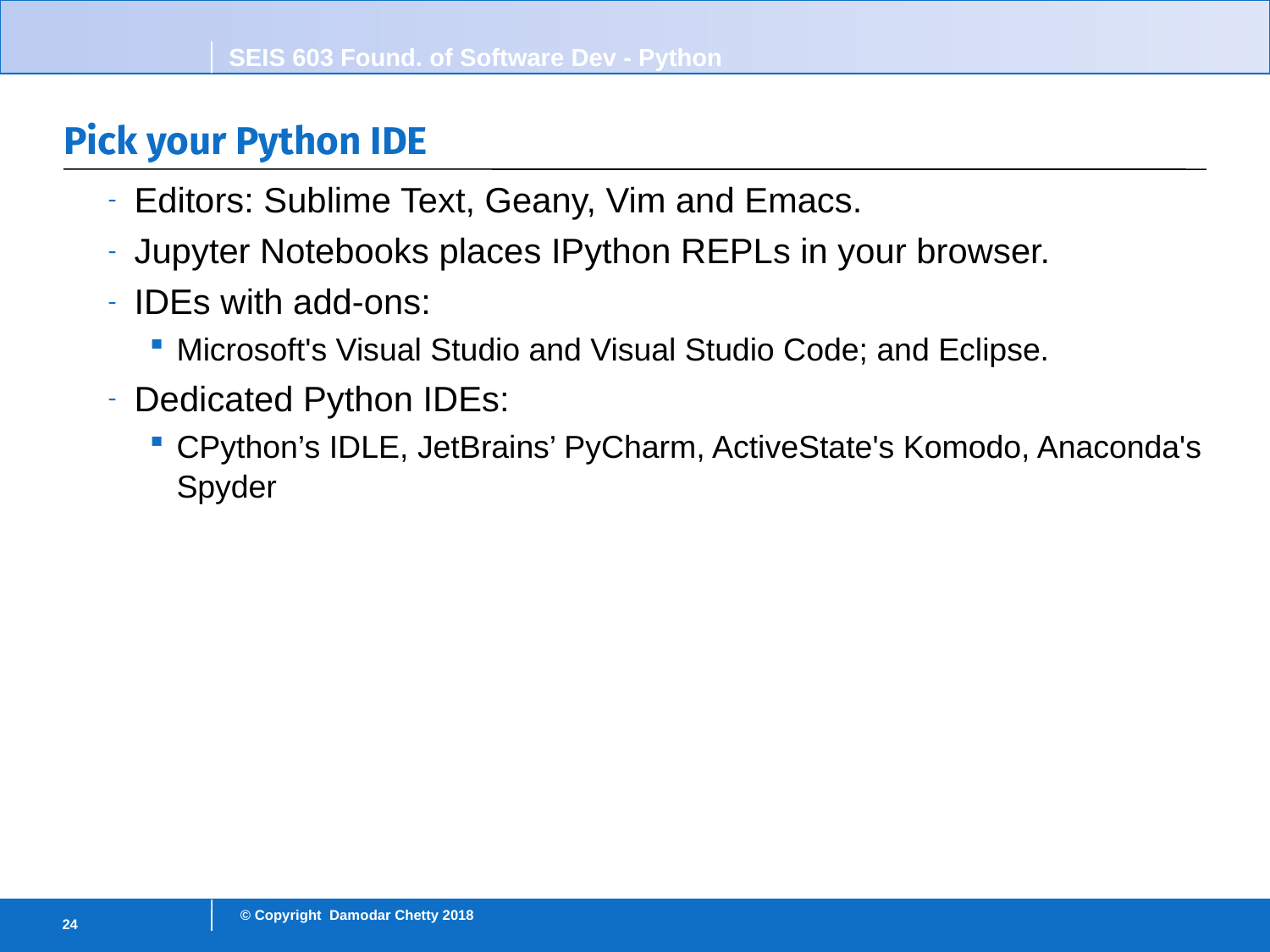

# Pick your Python IDE
Editors: Sublime Text, Geany, Vim and Emacs.
Jupyter Notebooks places IPython REPLs in your browser.
IDEs with add-ons:
Microsoft's Visual Studio and Visual Studio Code; and Eclipse.
Dedicated Python IDEs:
CPython’s IDLE, JetBrains’ PyCharm, ActiveState's Komodo, Anaconda's Spyder
24